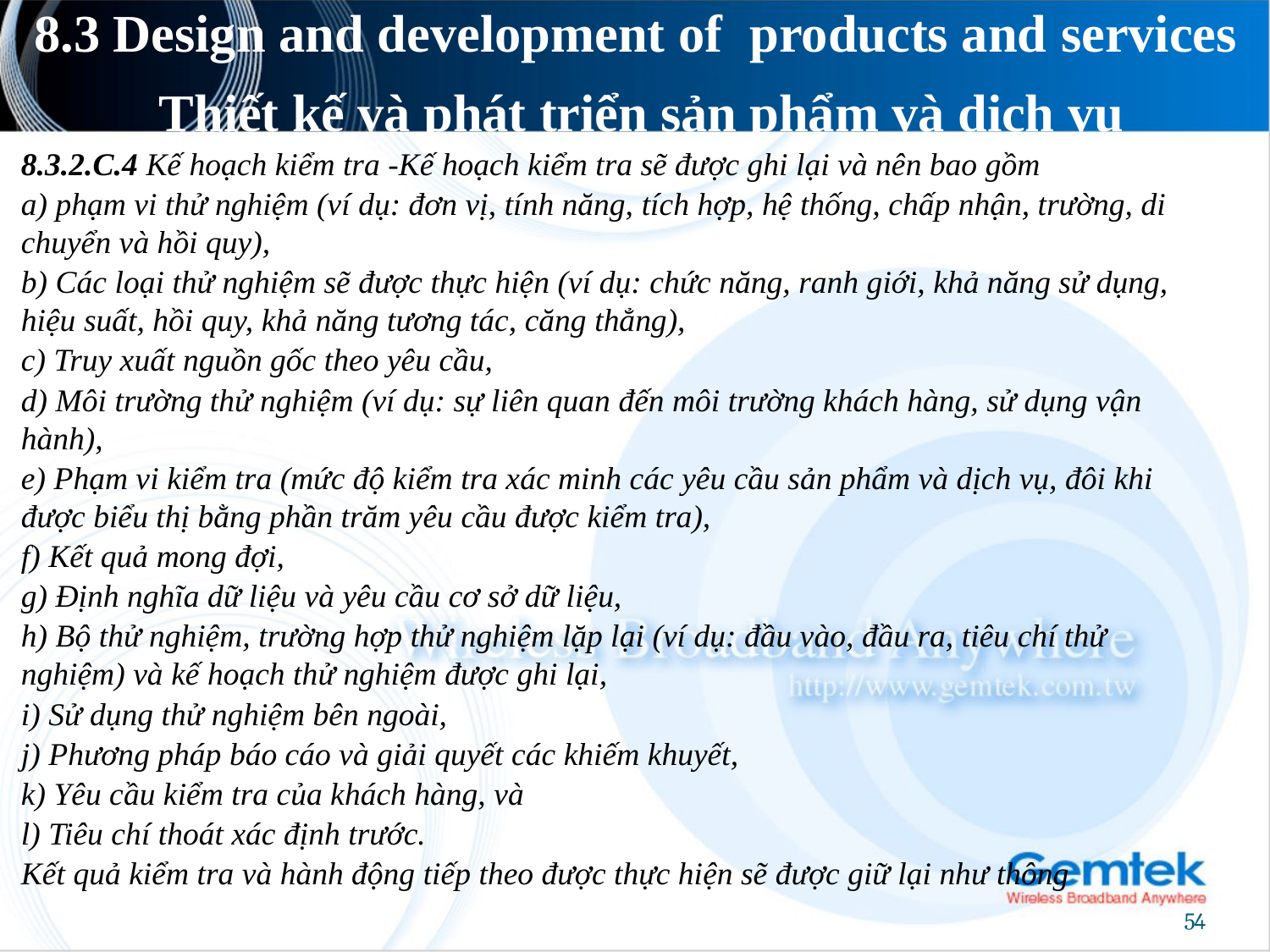

# 8.3 Design and development of  products and services Thiết kế và phát triển sản phẩm và dịch vụ
8.3.2.C.4 Kế hoạch kiểm tra -Kế hoạch kiểm tra sẽ được ghi lại và nên bao gồm
a) phạm vi thử nghiệm (ví dụ: đơn vị, tính năng, tích hợp, hệ thống, chấp nhận, trường, di chuyển và hồi quy),
b) Các loại thử nghiệm sẽ được thực hiện (ví dụ: chức năng, ranh giới, khả năng sử dụng, hiệu suất, hồi quy, khả năng tương tác, căng thẳng),
c) Truy xuất nguồn gốc theo yêu cầu,
d) Môi trường thử nghiệm (ví dụ: sự liên quan đến môi trường khách hàng, sử dụng vận hành),
e) Phạm vi kiểm tra (mức độ kiểm tra xác minh các yêu cầu sản phẩm và dịch vụ, đôi khi được biểu thị bằng phần trăm yêu cầu được kiểm tra),
f) Kết quả mong đợi,
g) Định nghĩa dữ liệu và yêu cầu cơ sở dữ liệu,
h) Bộ thử nghiệm, trường hợp thử nghiệm lặp lại (ví dụ: đầu vào, đầu ra, tiêu chí thử nghiệm) và kế hoạch thử nghiệm được ghi lại,
i) Sử dụng thử nghiệm bên ngoài,
j) Phương pháp báo cáo và giải quyết các khiếm khuyết,
k) Yêu cầu kiểm tra của khách hàng, và
l) Tiêu chí thoát xác định trước.
Kết quả kiểm tra và hành động tiếp theo được thực hiện sẽ được giữ lại như thông
54